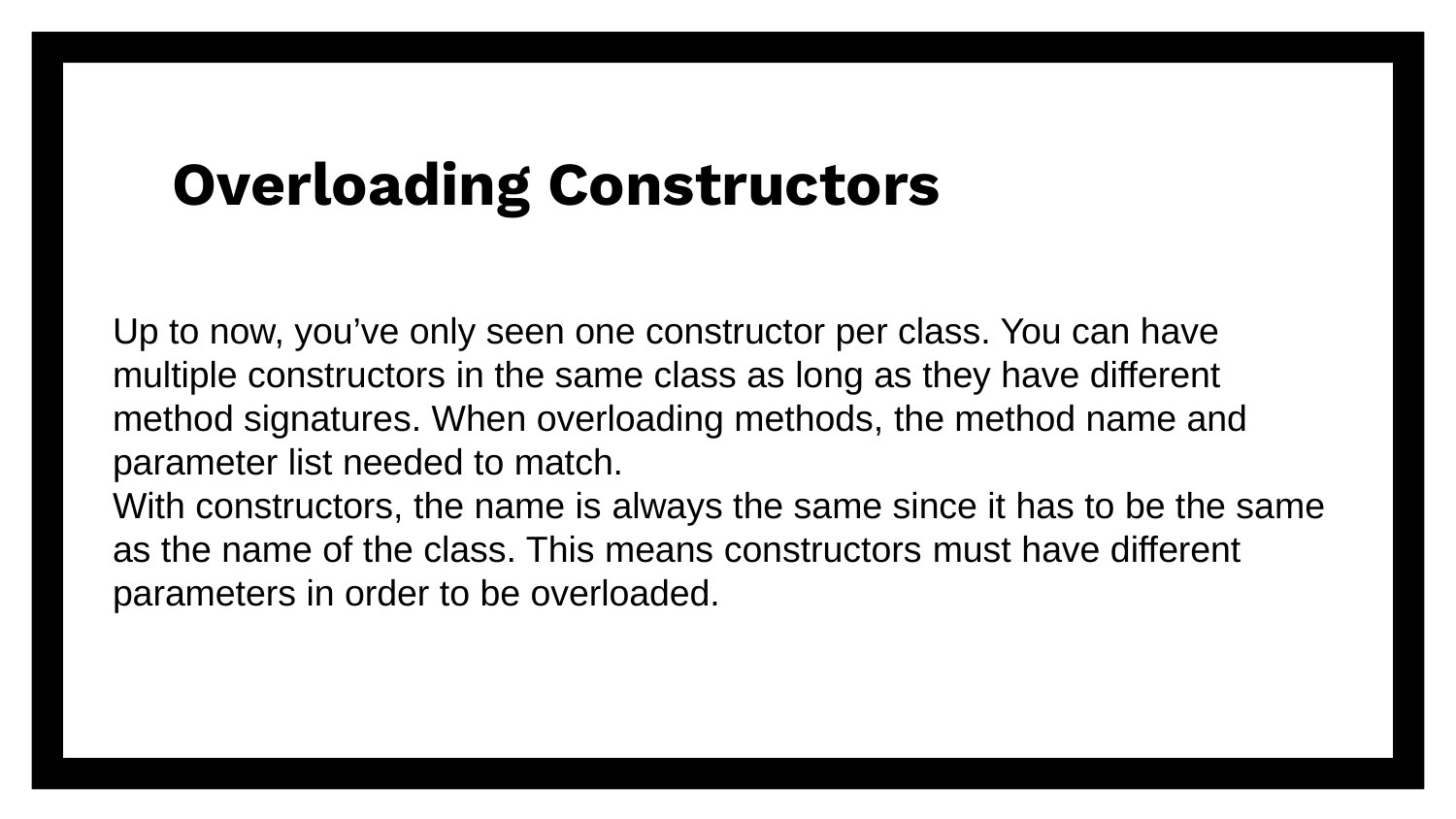

# Overloading Constructors
Up to now, you’ve only seen one constructor per class. You can have multiple constructors in the same class as long as they have different method signatures. When overloading methods, the method name and parameter list needed to match.
With constructors, the name is always the same since it has to be the same as the name of the class. This means constructors must have different parameters in order to be overloaded.